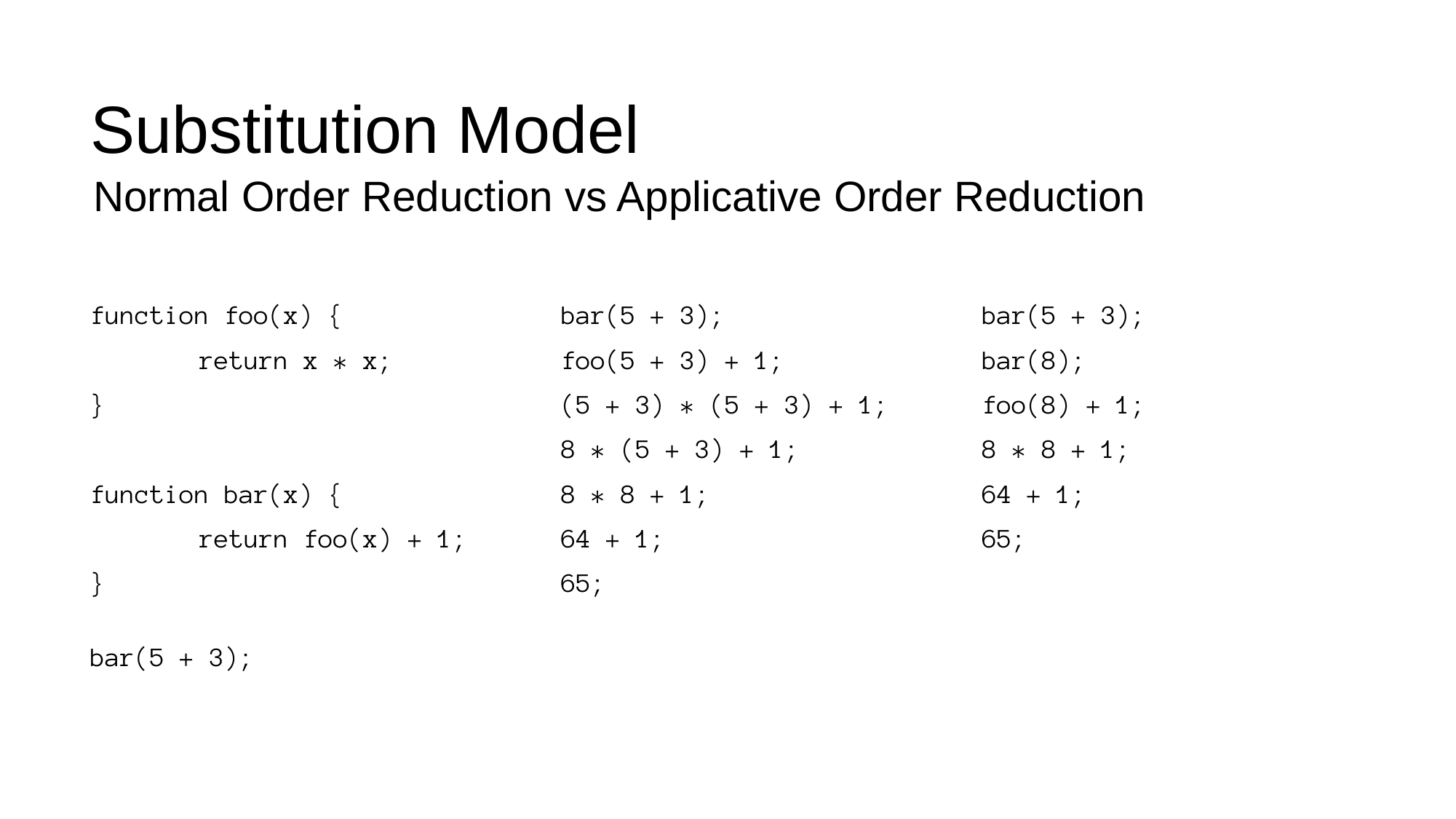

# Substitution Model
Normal Order Reduction vs Applicative Order Reduction
function foo(x) {
	return x * x;
}

function bar(x) {
	return foo(x) + 1;
}
bar(5 + 3);

bar(5 + 3);
foo(5 + 3) + 1;
(5 + 3) * (5 + 3) + 1;
8 * (5 + 3) + 1;
8 * 8 + 1;
64 + 1;
65;

bar(5 + 3);
bar(8);
foo(8) + 1;
8 * 8 + 1;
64 + 1;
65;